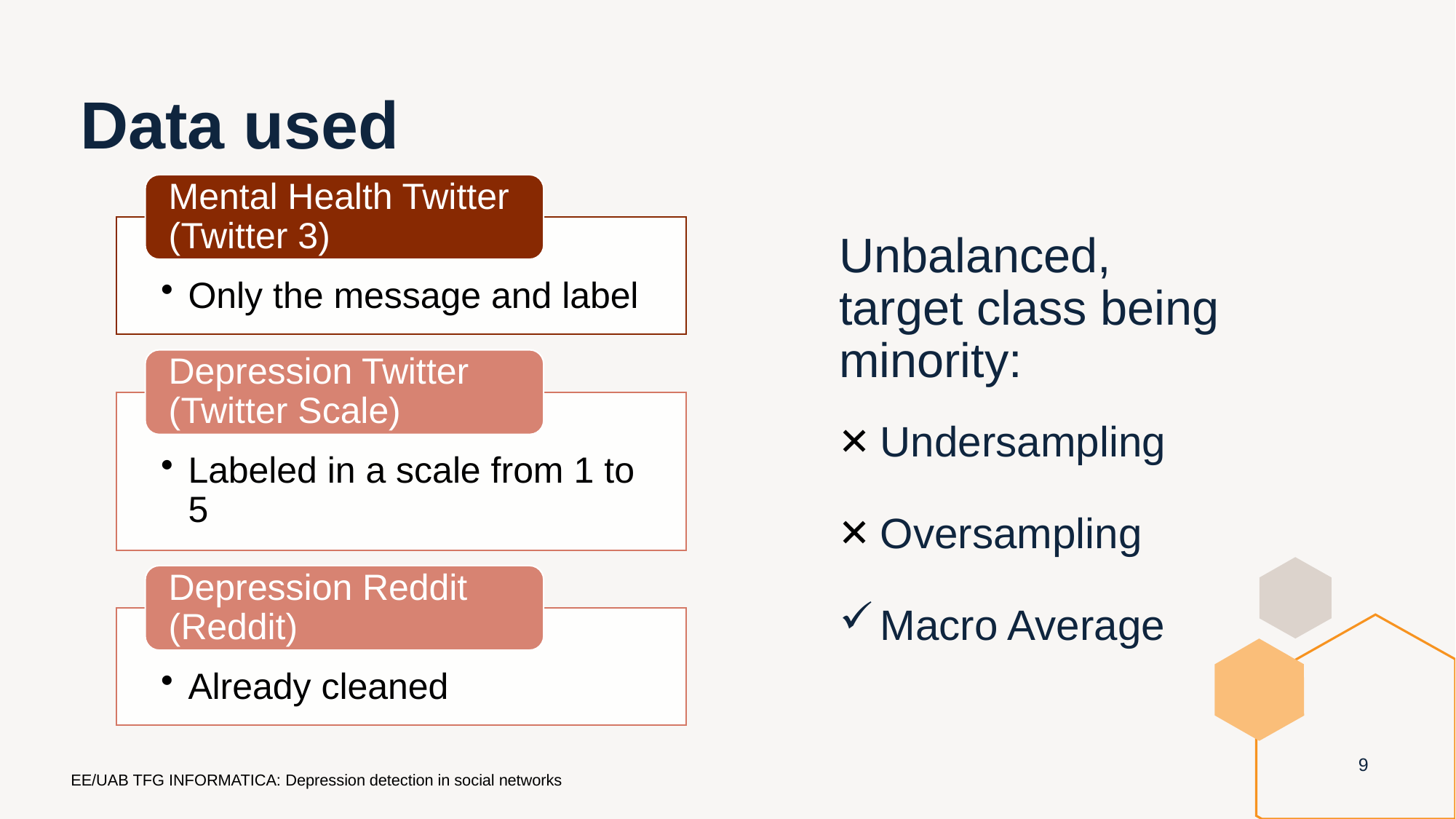

# Data used
Only the message and label
Mental Health Twitter (Twitter 3)
Labeled in a scale from 1 to 5
Depression Twitter (Twitter Scale)
Already cleaned
Depression Reddit (Reddit)
Unbalanced,
target class being minority:

Undersampling

Oversampling

Macro Average
9
EE/UAB TFG INFORMATICA: Depression detection in social networks